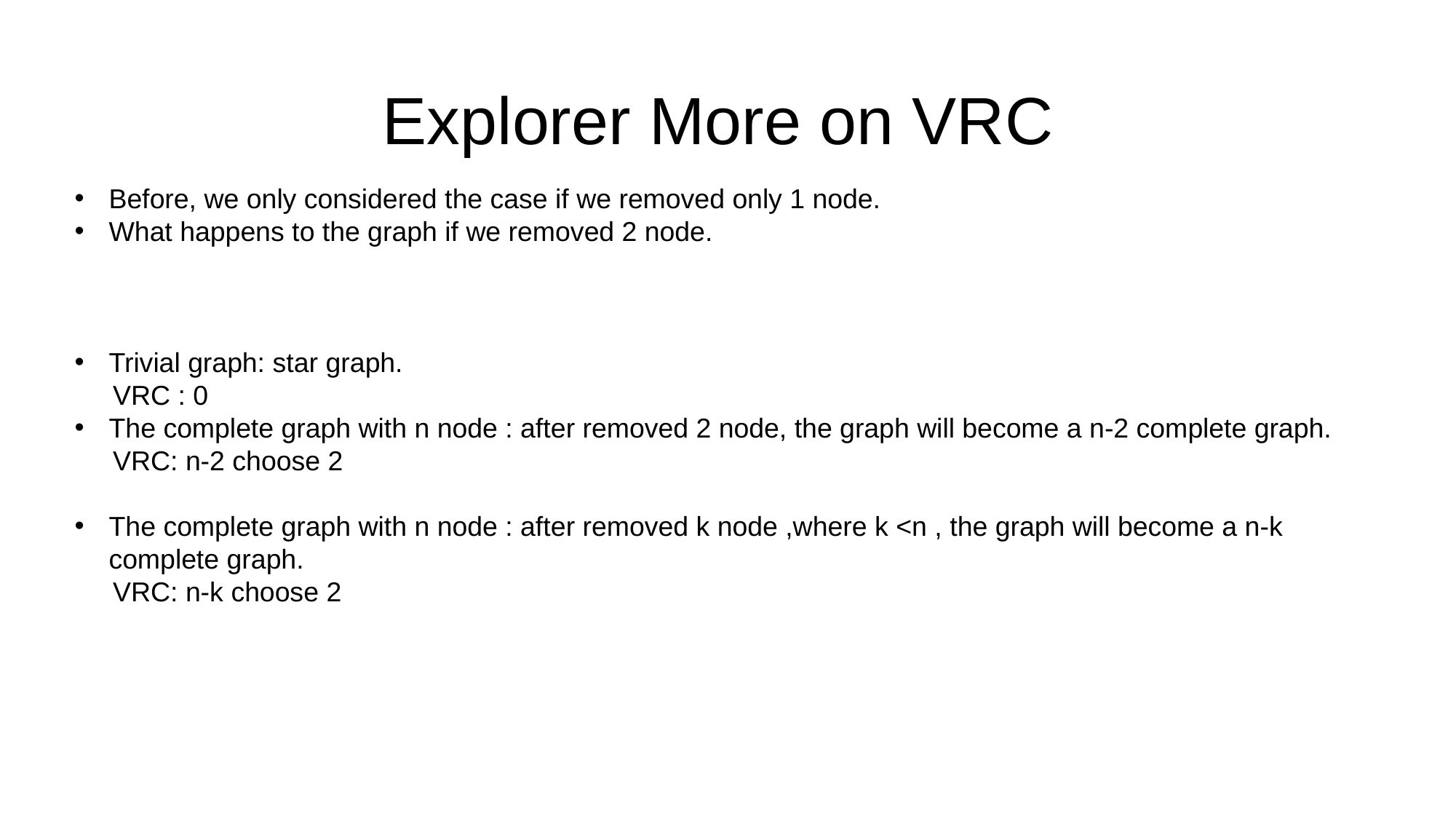

# Explorer More on VRC
Before, we only considered the case if we removed only 1 node.
What happens to the graph if we removed 2 node.

Trivial graph: star graph.
     VRC : 0
The complete graph with n node : after removed 2 node, the graph will become a n-2 complete graph.
     VRC: n-2 choose 2

The complete graph with n node : after removed k node ,where k <n , the graph will become a n-k complete graph.
     VRC: n-k choose 2